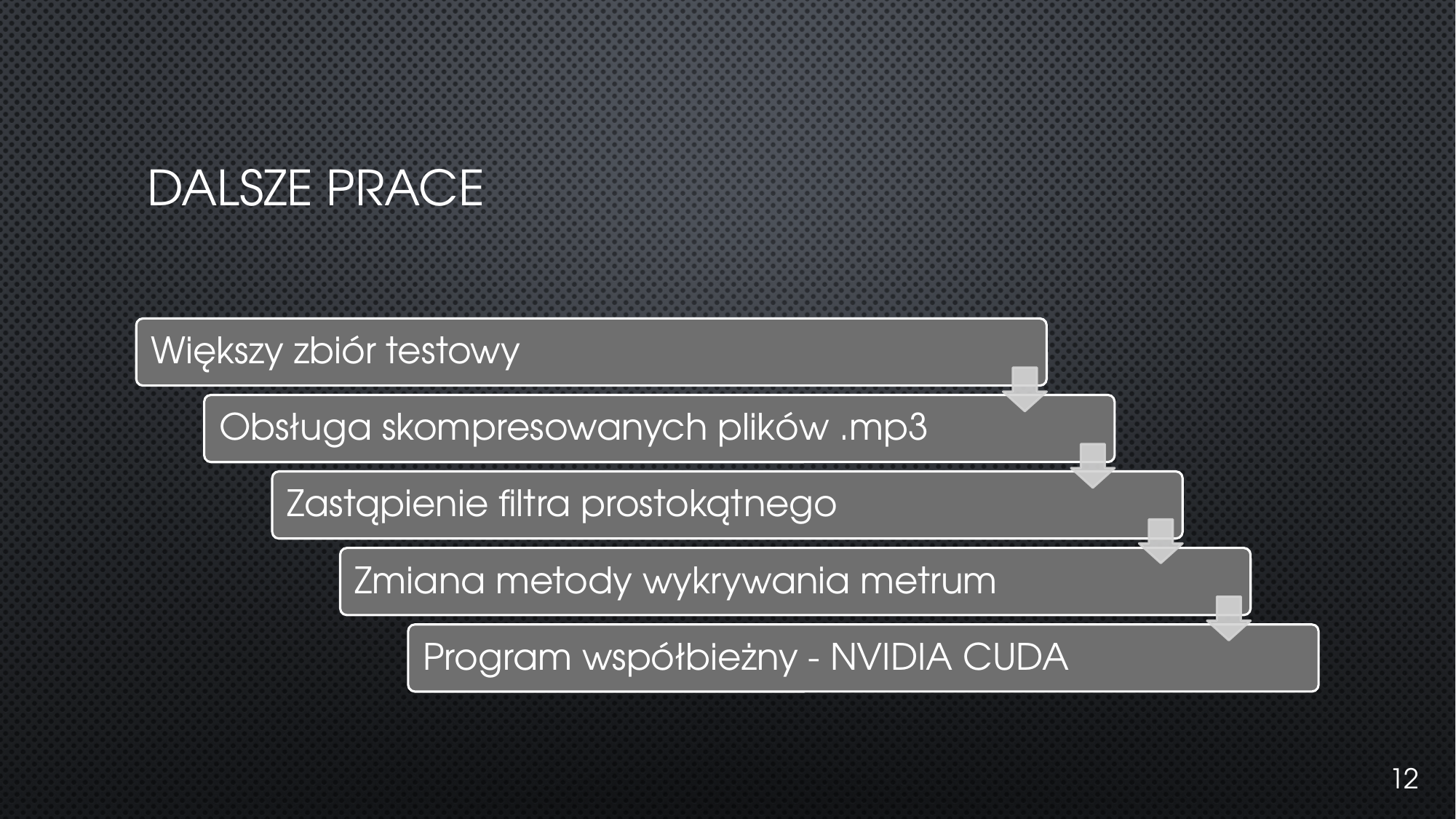

# Dalsze prace
Większy zbiór testowy
Obsługa skompresowanych plików .mp3
Zastąpienie filtra prostokątnego
Zmiana metody wykrywania metrum
Program współbieżny - NVIDIA CUDA

12